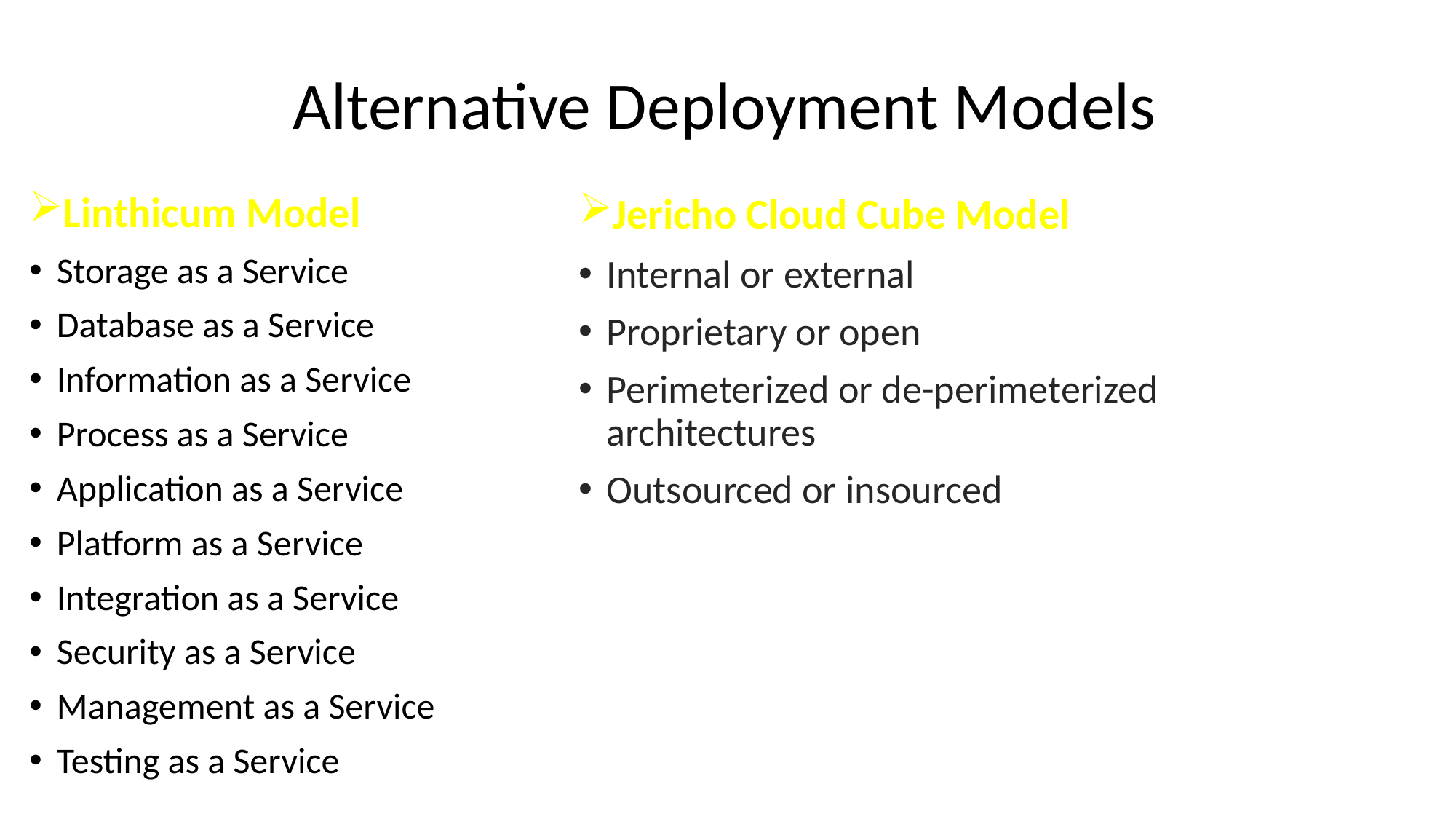

# Alternative Deployment Models
Linthicum Model
Storage as a Service
Database as a Service
Information as a Service
Process as a Service
Application as a Service
Platform as a Service
Integration as a Service
Security as a Service
Management as a Service
Testing as a Service
Jericho Cloud Cube Model
Internal or external
Proprietary or open
Perimeterized or de-perimeterized architectures
Outsourced or insourced